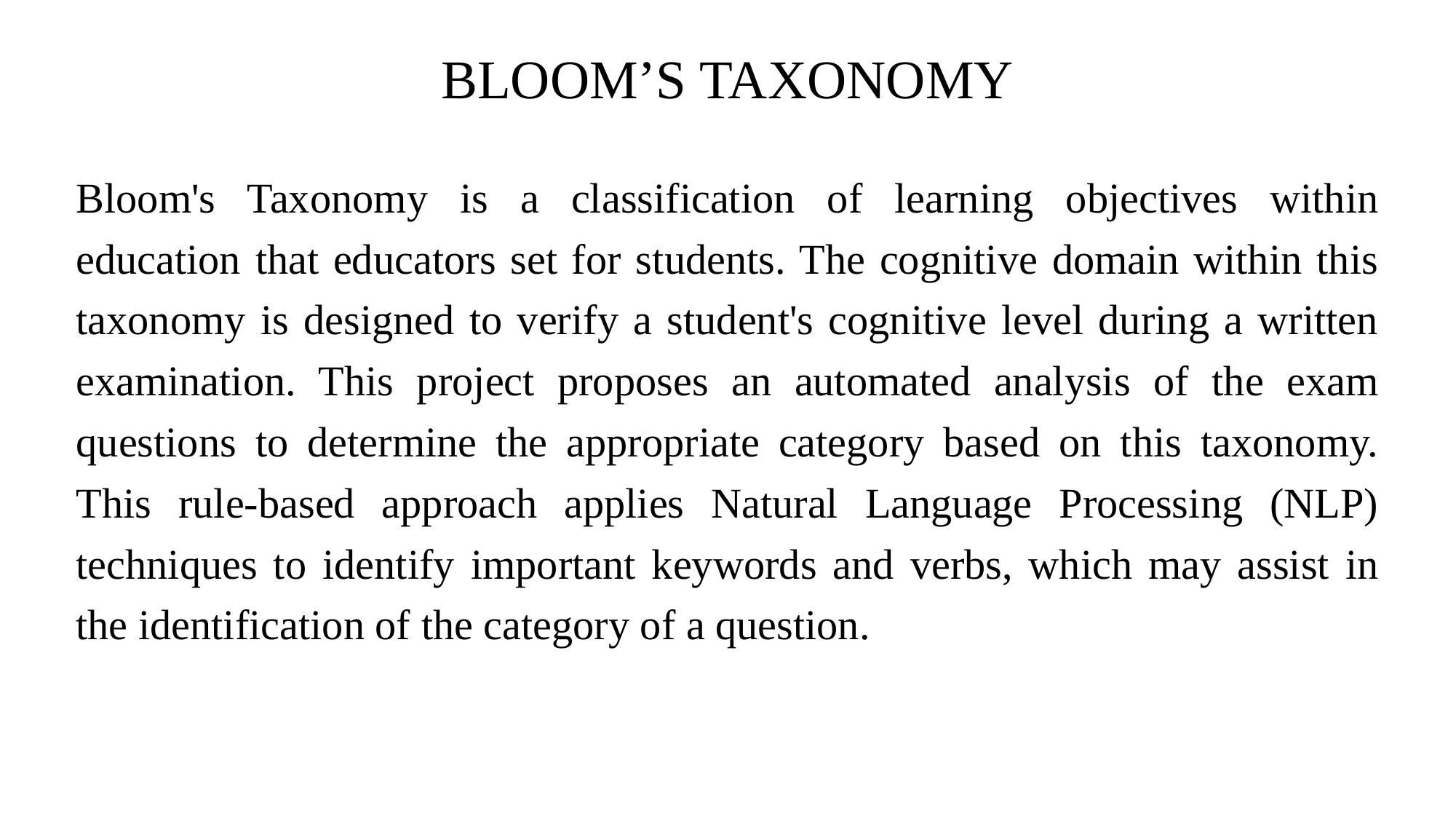

# BLOOM’S TAXONOMY
Bloom's Taxonomy is a classification of learning objectives within education that educators set for students. The cognitive domain within this taxonomy is designed to verify a student's cognitive level during a written examination. This project proposes an automated analysis of the exam questions to determine the appropriate category based on this taxonomy. This rule-based approach applies Natural Language Processing (NLP) techniques to identify important keywords and verbs, which may assist in the identification of the category of a question.